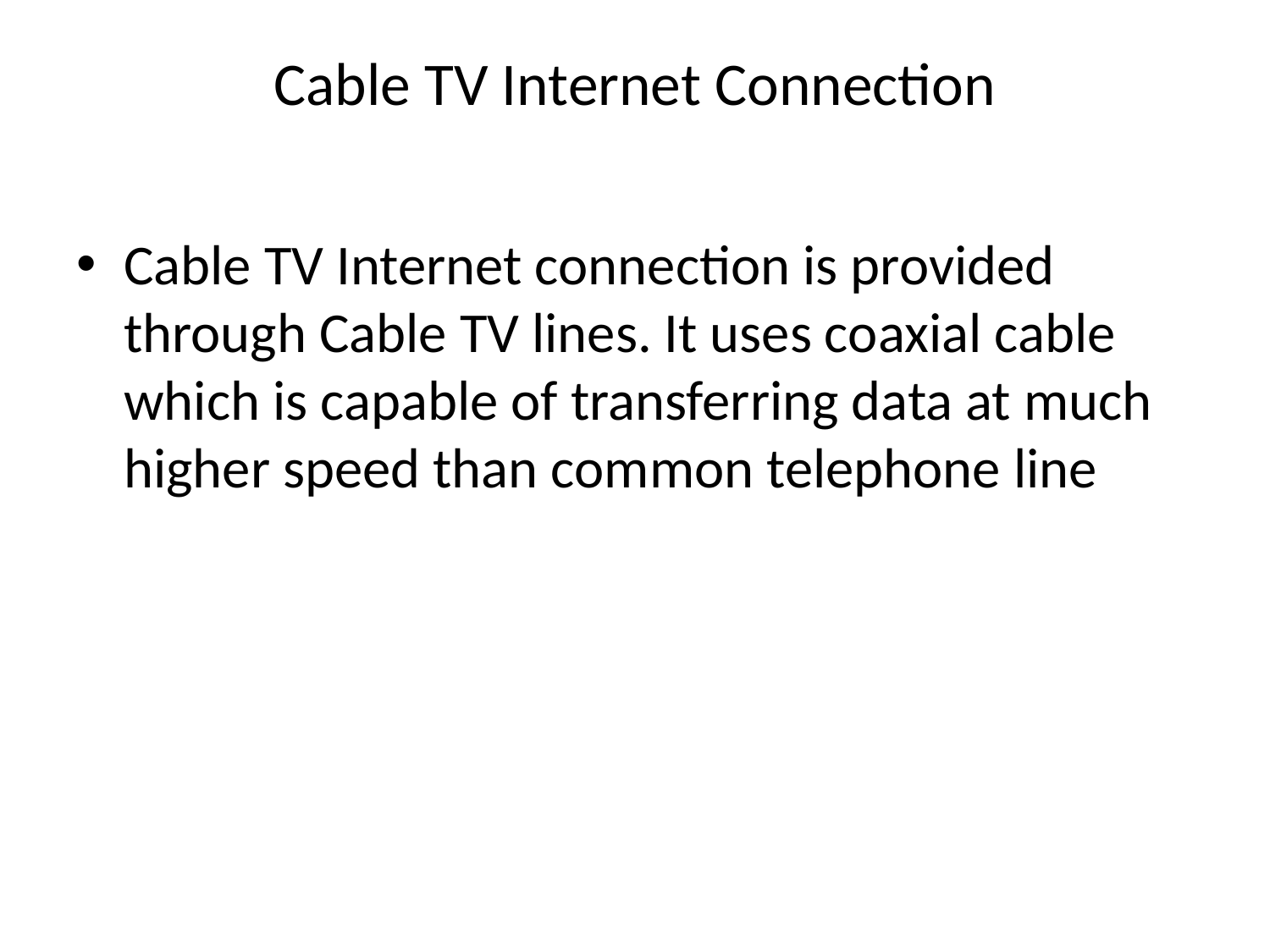

# Cable TV Internet Connection
Cable TV Internet connection is provided through Cable TV lines. It uses coaxial cable which is capable of transferring data at much higher speed than common telephone line